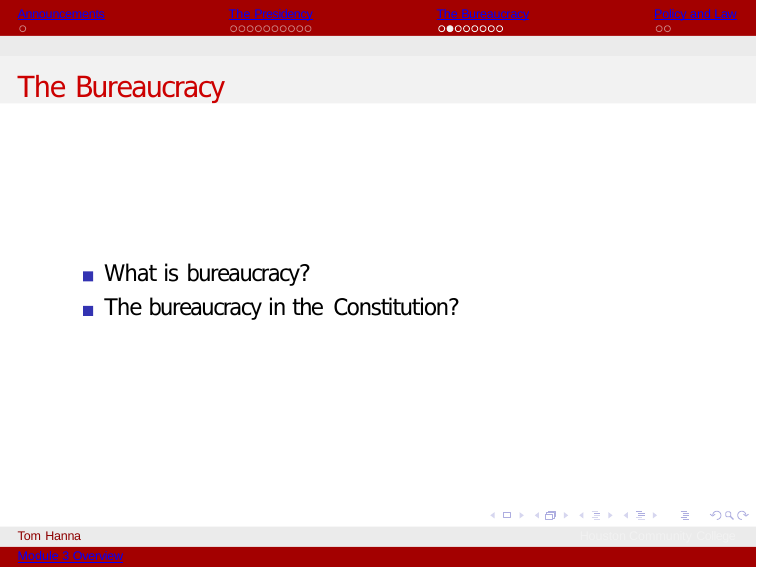

Announcements
The Presidency
The Bureaucracy
Policy and Law

The Bureaucracy
What is bureaucracy?
The bureaucracy in the Constitution?

Tom Hanna
Module 3 Overview
Houston Community College